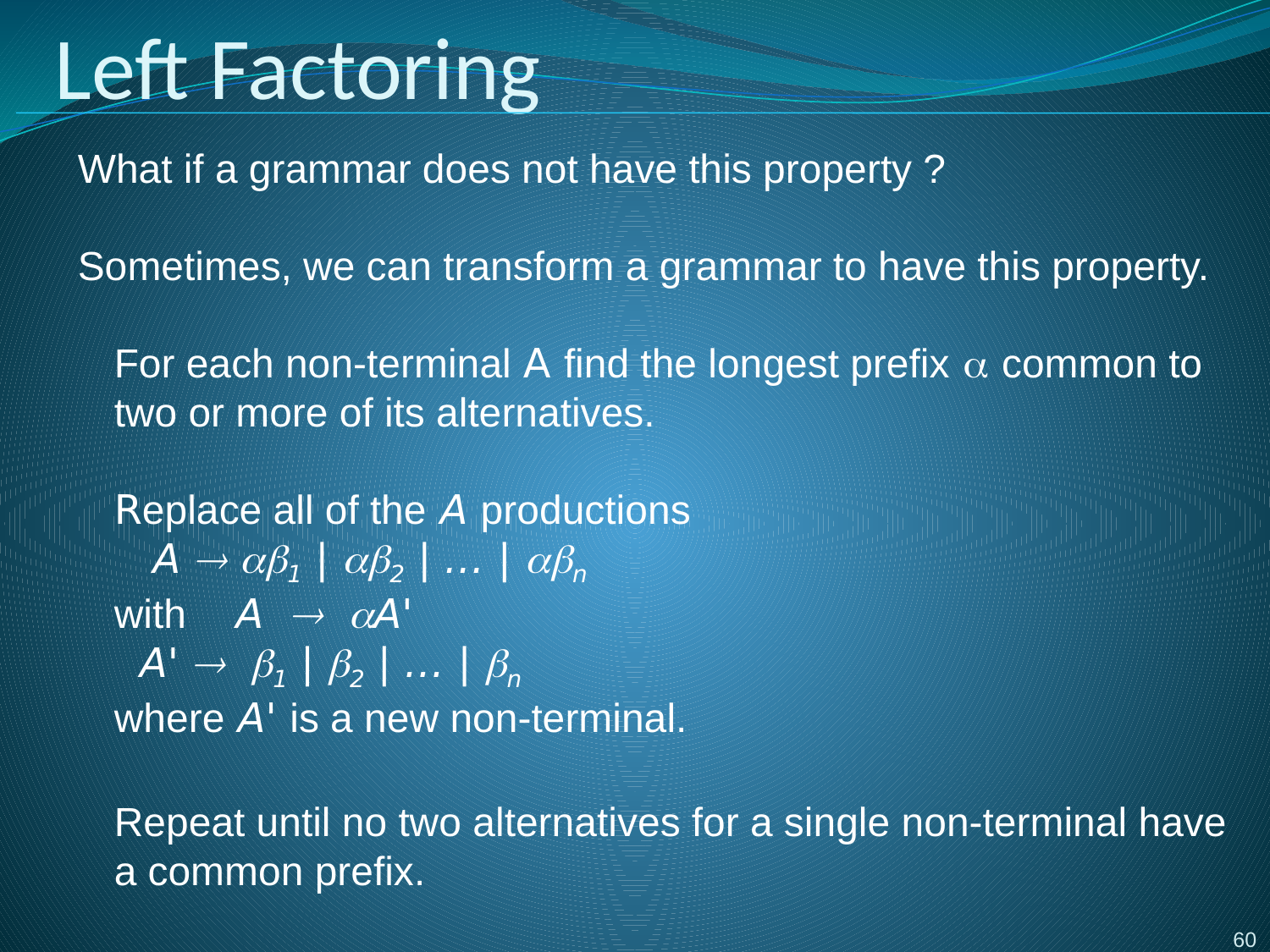

# Left Factoring
What if a grammar does not have this property ?

Sometimes, we can transform a grammar to have this property.

	For each non-terminal A find the longest prefix α common to two or more of its alternatives.

	Replace all of the A productions
	   A → αβ1 | αβ2 | … | αβn
	with 	A  →  αA'
		  A' →  β1 | β2 | … | βn
	where A' is a new non-terminal.

	Repeat until no two alternatives for a single non-terminal have a common prefix.
60